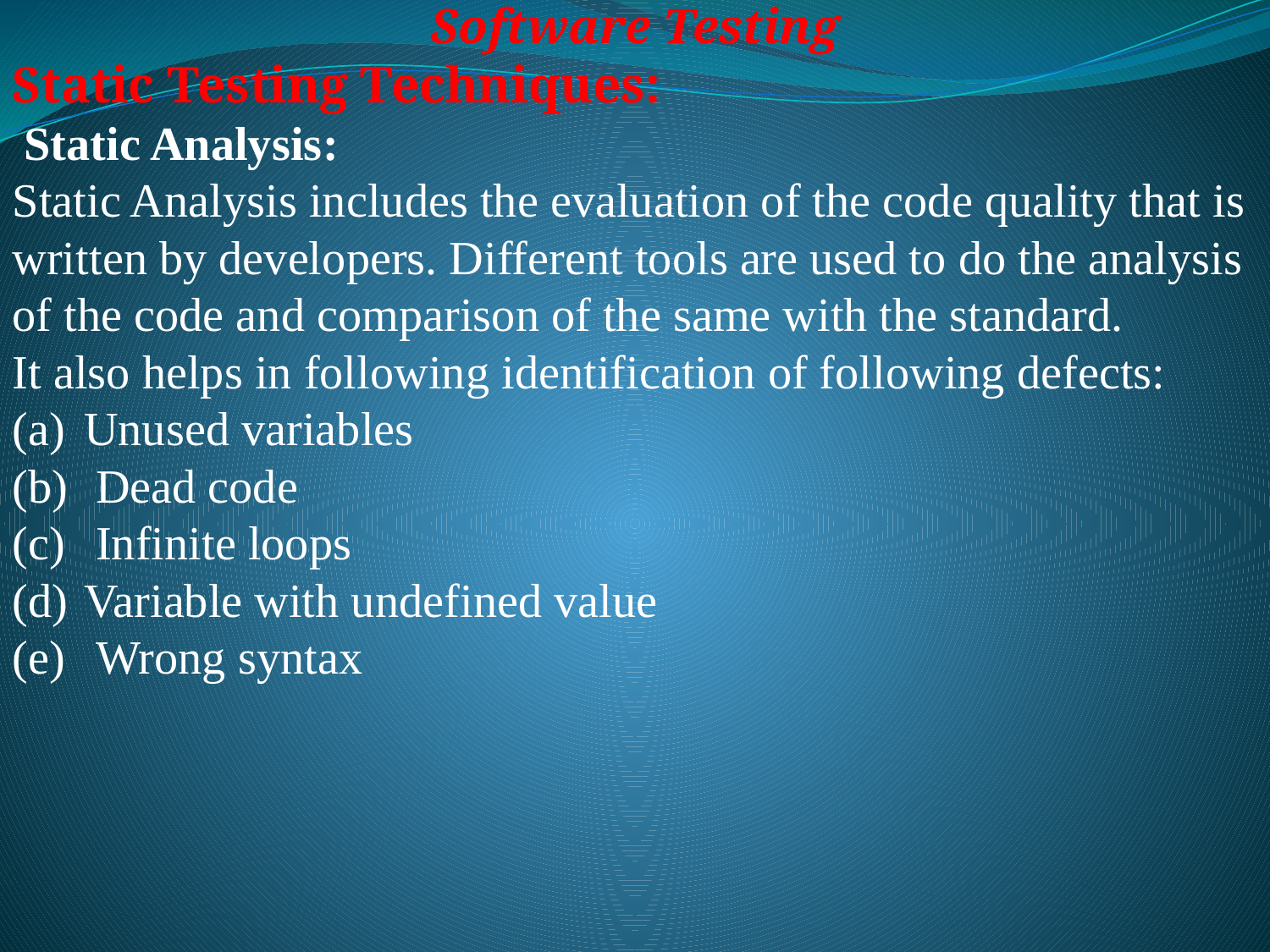

Software Testing
Static Testing Techniques:
 Static Analysis:
Static Analysis includes the evaluation of the code quality that is written by developers. Different tools are used to do the analysis of the code and comparison of the same with the standard.
It also helps in following identification of following defects:
Unused variables
 Dead code
 Infinite loops
Variable with undefined value
 Wrong syntax